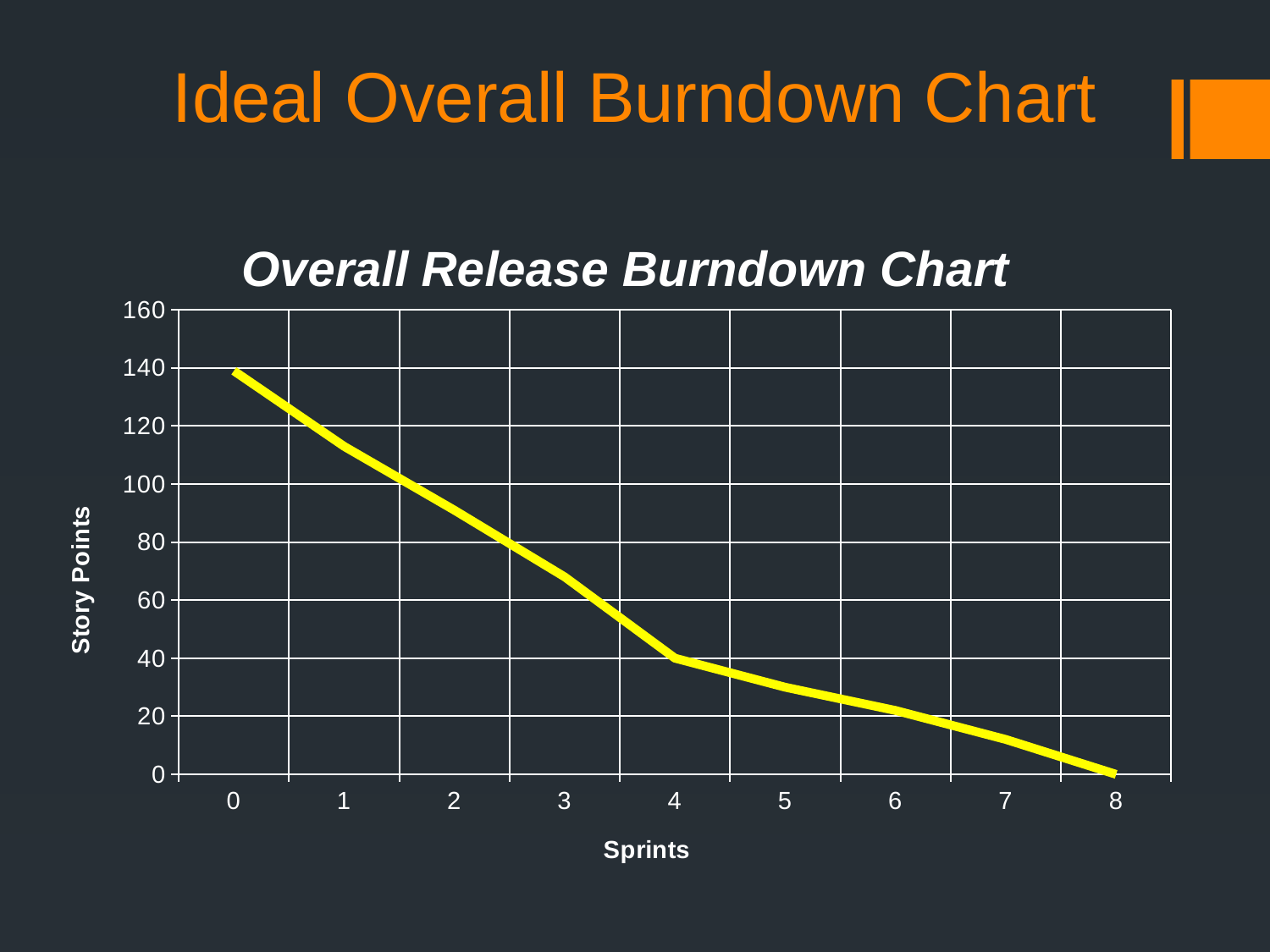

# Ideal Overall Burndown Chart

### Chart: Overall Release Burndown Chart

| Category | Story Points |
|---|---|
| 0.0 | 139.0 |
| 1.0 | 113.0 |
| 2.0 | 91.0 |
| 3.0 | 68.0 |
| 4.0 | 40.0 |
| 5.0 | 30.0 |
| 6.0 | 22.0 |
| 7.0 | 12.0 |
| 8.0 | 0.0 |